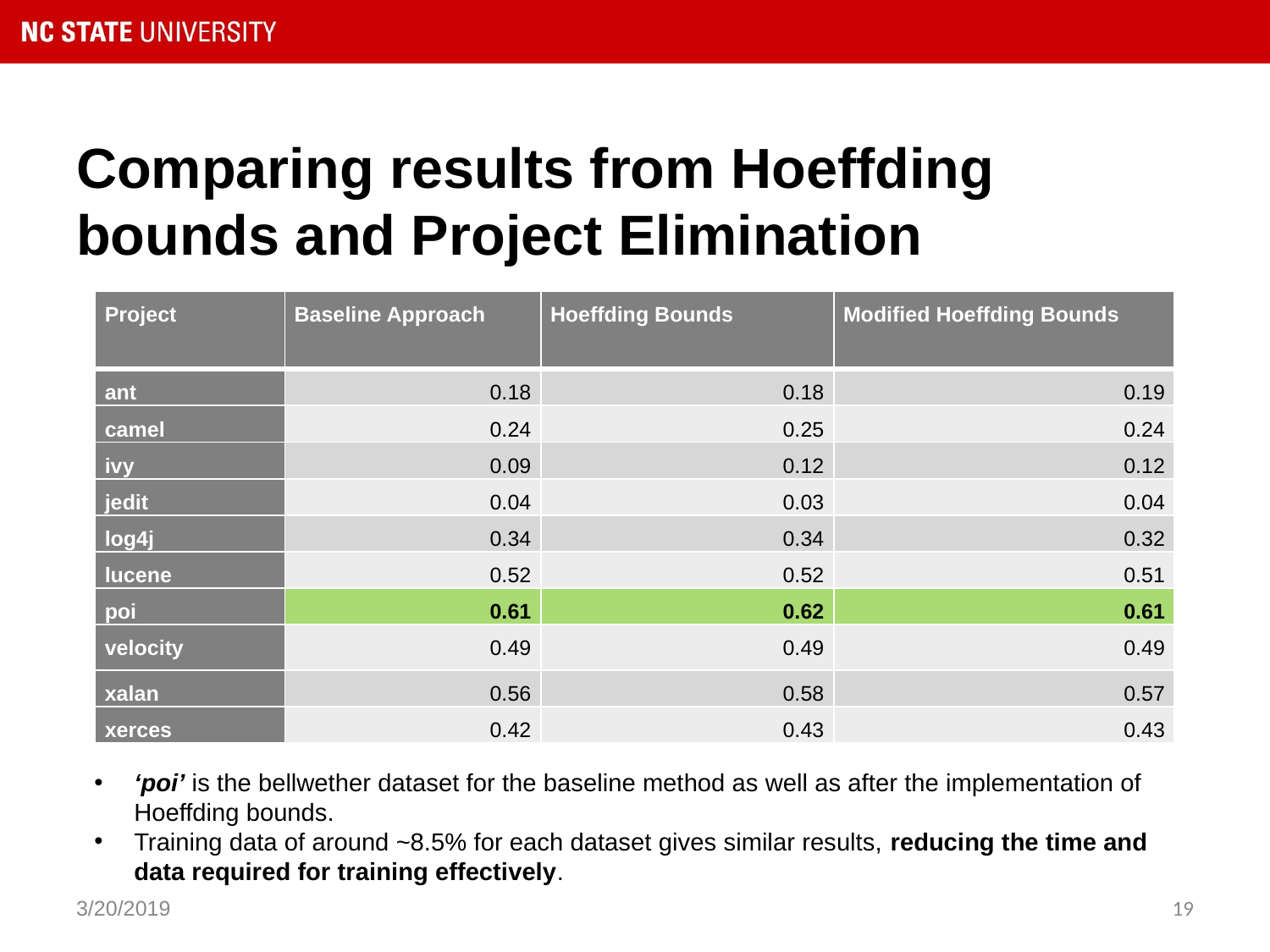

# Comparing results from Hoeffding bounds and Project Elimination
| Project | Baseline Approach | Hoeffding Bounds | Modified Hoeffding Bounds |
| --- | --- | --- | --- |
| ant | 0.18 | 0.18 | 0.19 |
| camel | 0.24 | 0.25 | 0.24 |
| ivy | 0.09 | 0.12 | 0.12 |
| jedit | 0.04 | 0.03 | 0.04 |
| log4j | 0.34 | 0.34 | 0.32 |
| lucene | 0.52 | 0.52 | 0.51 |
| poi | 0.61 | 0.62 | 0.61 |
| velocity | 0.49 | 0.49 | 0.49 |
| xalan | 0.56 | 0.58 | 0.57 |
| xerces | 0.42 | 0.43 | 0.43 |
‘poi’ is the bellwether dataset for the baseline method as well as after the implementation of Hoeffding bounds.
Training data of around ~8.5% for each dataset gives similar results, reducing the time and data required for training effectively.
3/20/2019
19